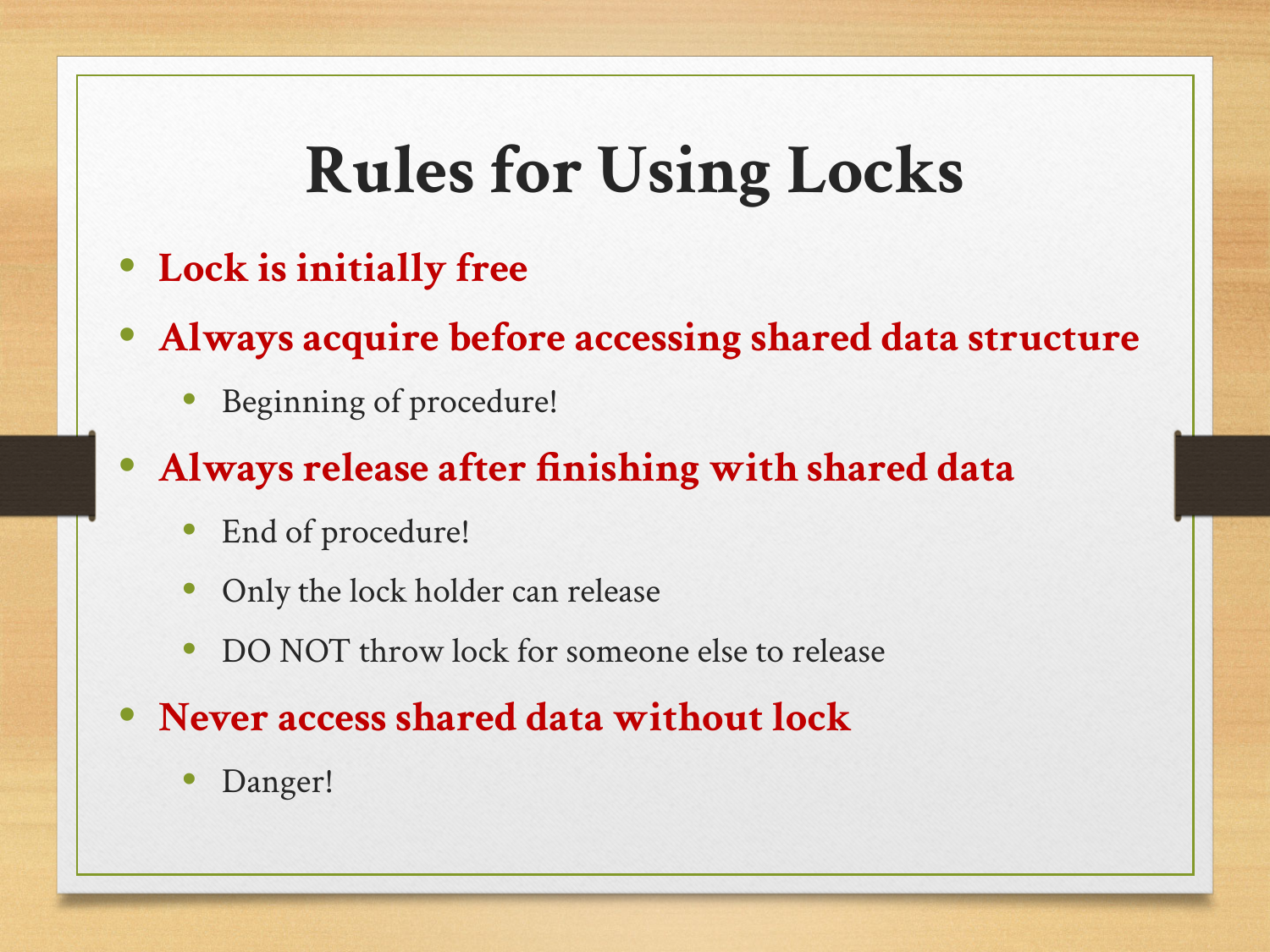

Rules for Using Locks
Lock is initially free
Always acquire before accessing shared data structure
Beginning of procedure!
Always release after finishing with shared data
End of procedure!
Only the lock holder can release
DO NOT throw lock for someone else to release
Never access shared data without lock
Danger!